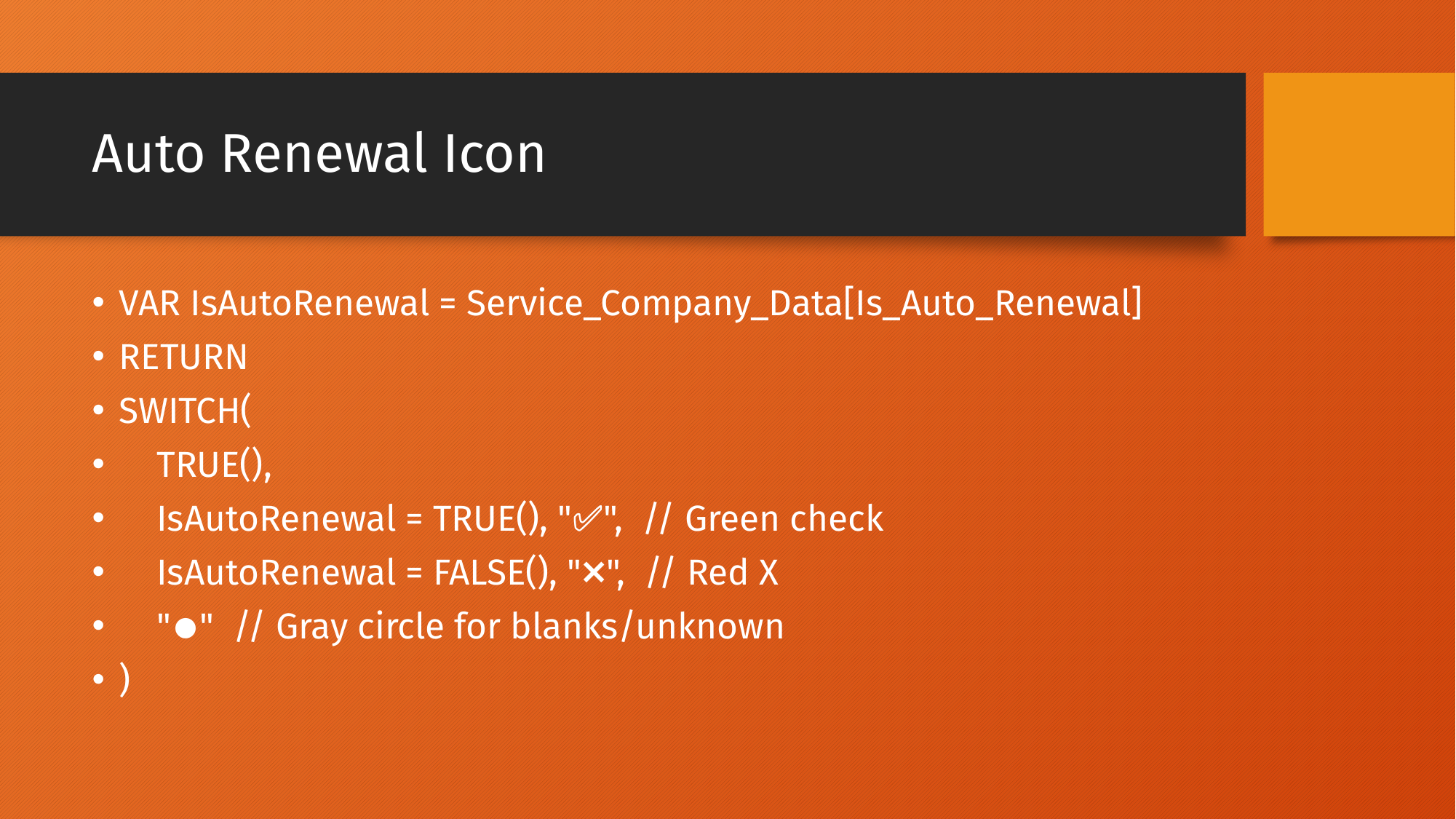

# Auto Renewal Icon
VAR IsAutoRenewal = Service_Company_Data[Is_Auto_Renewal]
RETURN
SWITCH(
    TRUE(),
    IsAutoRenewal = TRUE(), "✅",  // Green check
    IsAutoRenewal = FALSE(), "❌",  // Red X
    "⏺️"  // Gray circle for blanks/unknown
)